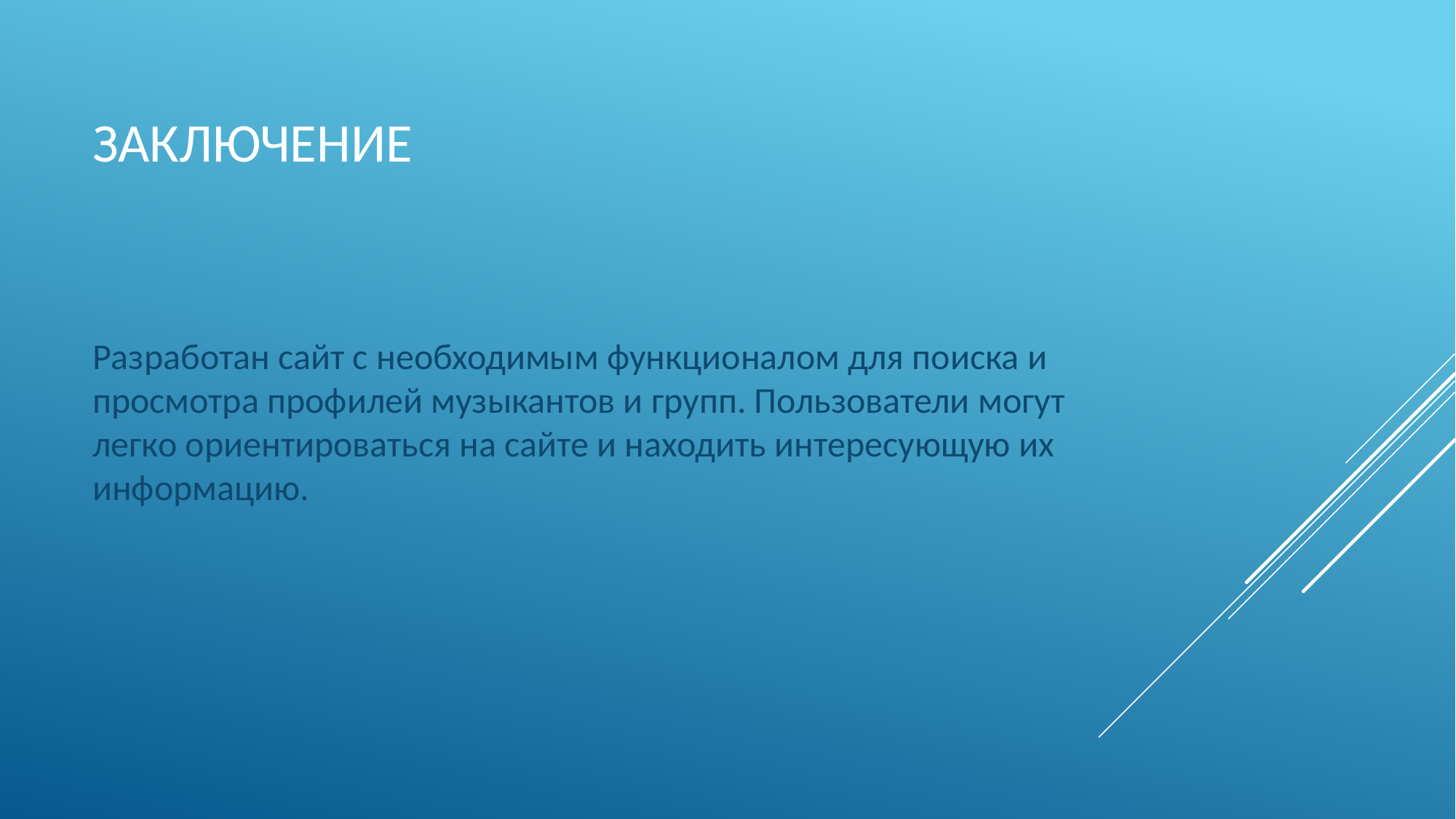

# Заключение
Разработан сайт с необходимым функционалом для поиска и просмотра профилей музыкантов и групп. Пользователи могут легко ориентироваться на сайте и находить интересующую их информацию.